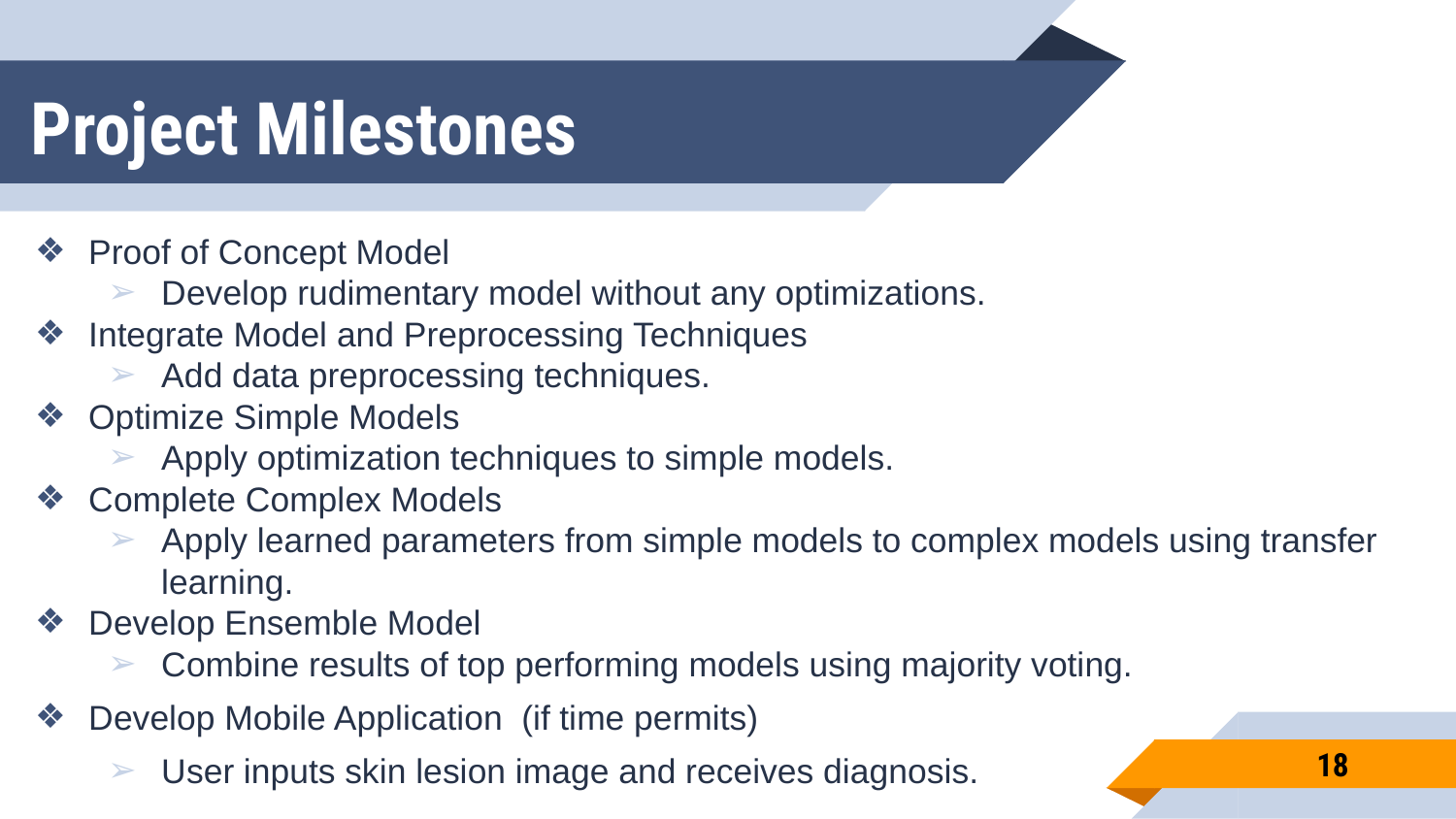

Project Milestones
Proof of Concept Model
Develop rudimentary model without any optimizations.
Integrate Model and Preprocessing Techniques
Add data preprocessing techniques.
Optimize Simple Models
Apply optimization techniques to simple models.
Complete Complex Models
Apply learned parameters from simple models to complex models using transfer learning.
Develop Ensemble Model
Combine results of top performing models using majority voting.
Develop Mobile Application  (if time permits)
User inputs skin lesion image and receives diagnosis.

18